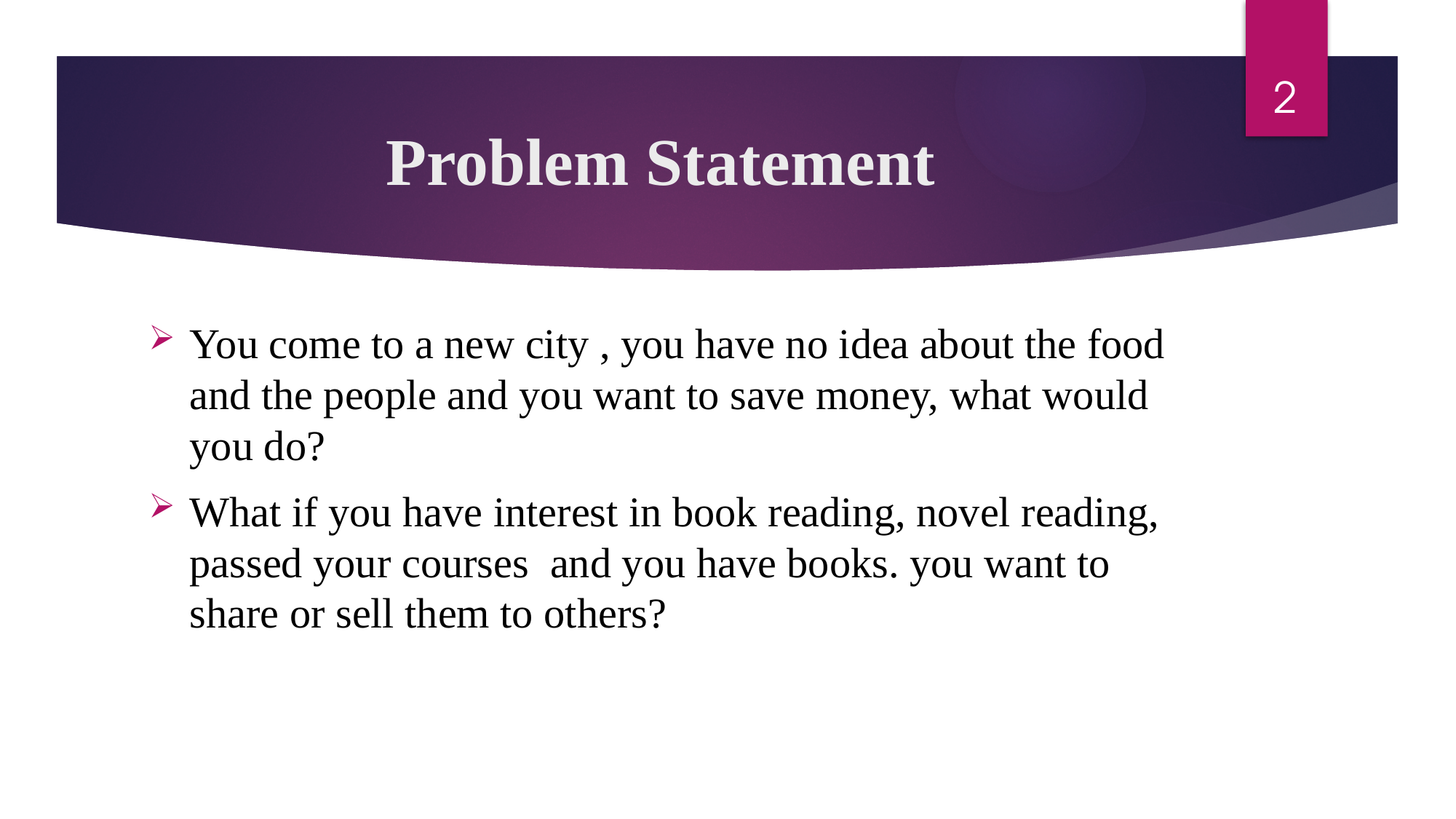

2
# Problem Statement
You come to a new city , you have no idea about the food and the people and you want to save money, what would you do?
What if you have interest in book reading, novel reading,  passed your courses  and you have books. you want to share or sell them to others?